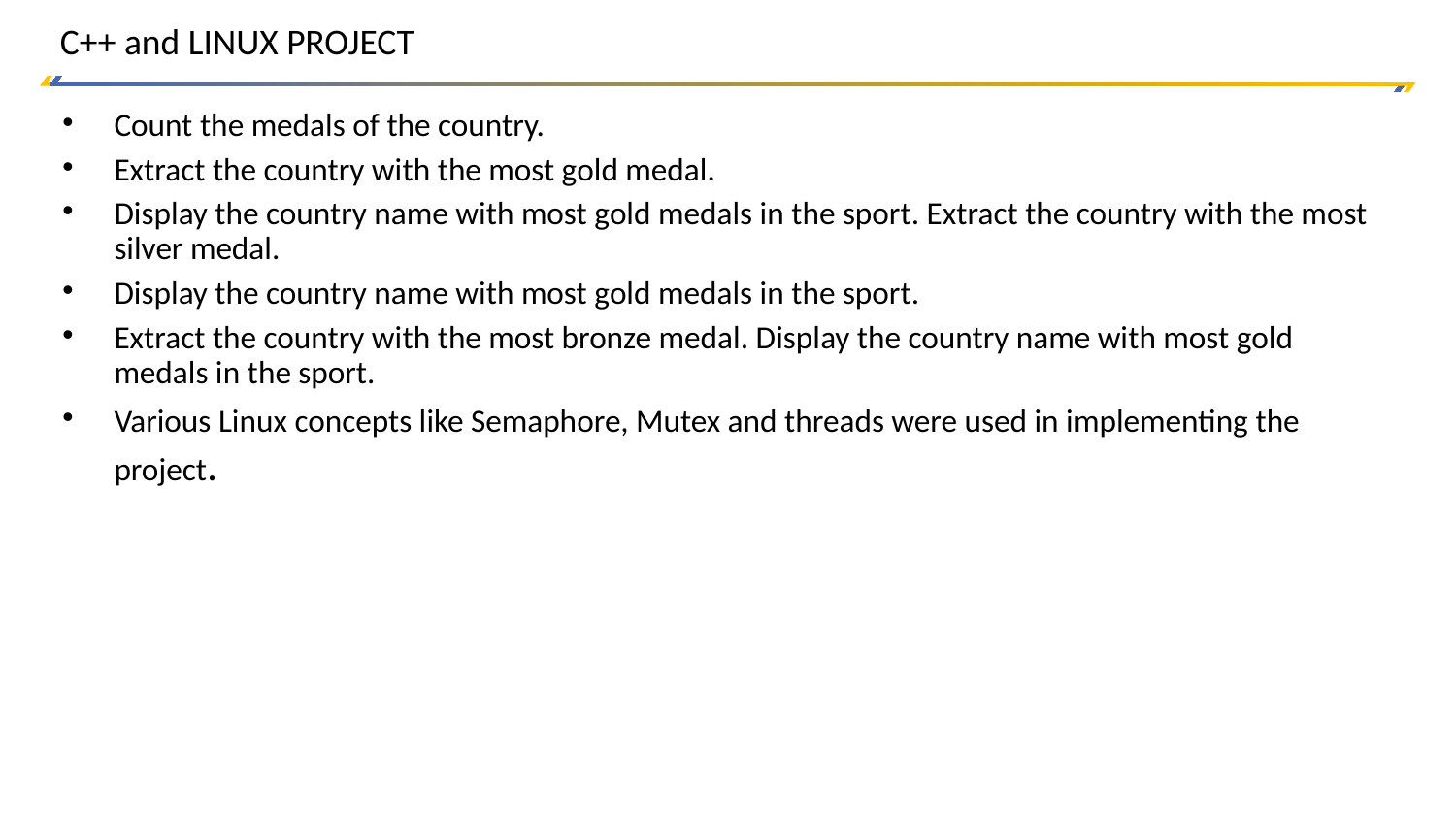

C++ and LINUX PROJECT
Count the medals of the country.
Extract the country with the most gold medal.
Display the country name with most gold medals in the sport. Extract the country with the most silver medal.
Display the country name with most gold medals in the sport.
Extract the country with the most bronze medal. Display the country name with most gold medals in the sport.
Various Linux concepts like Semaphore, Mutex and threads were used in implementing the project.